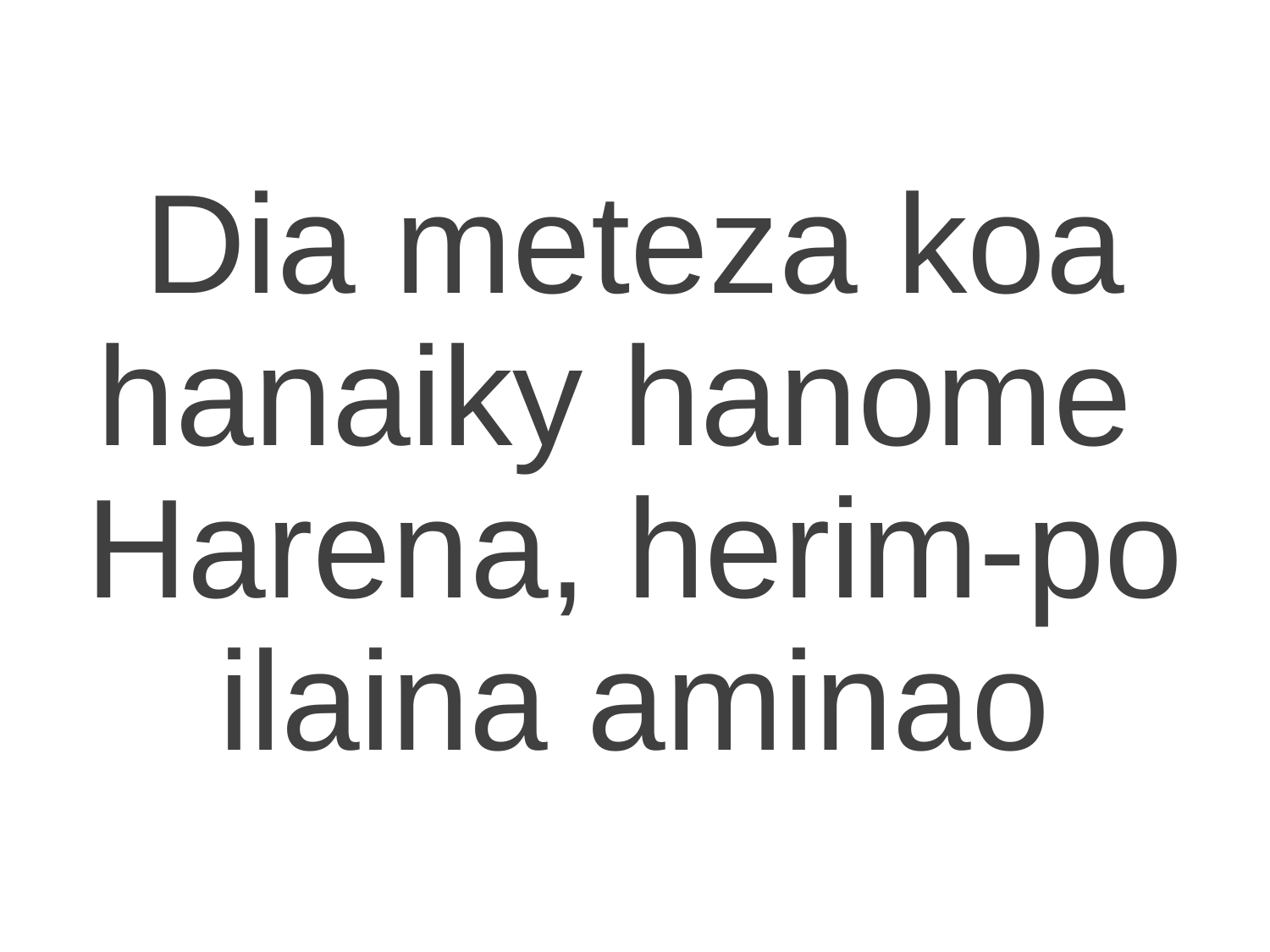

Dia meteza koa hanaiky hanome
Harena, herim-po ilaina aminao